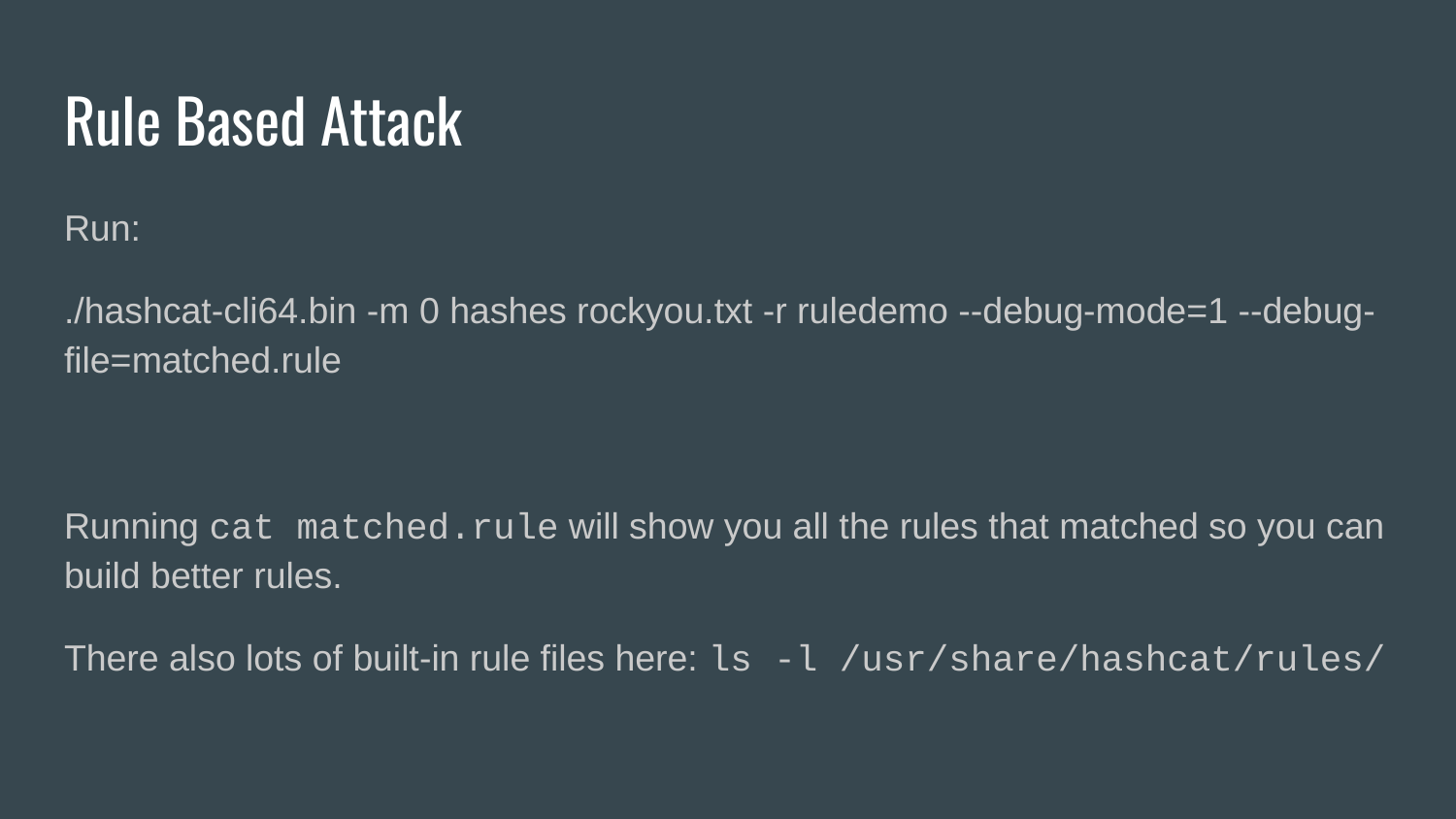

# Rule Based Attack
Run:
./hashcat-cli64.bin -m 0 hashes rockyou.txt -r ruledemo --debug-mode=1 --debug-file=matched.rule

Running cat matched.rule will show you all the rules that matched so you can build better rules.
There also lots of built-in rule files here: ls -l /usr/share/hashcat/rules/